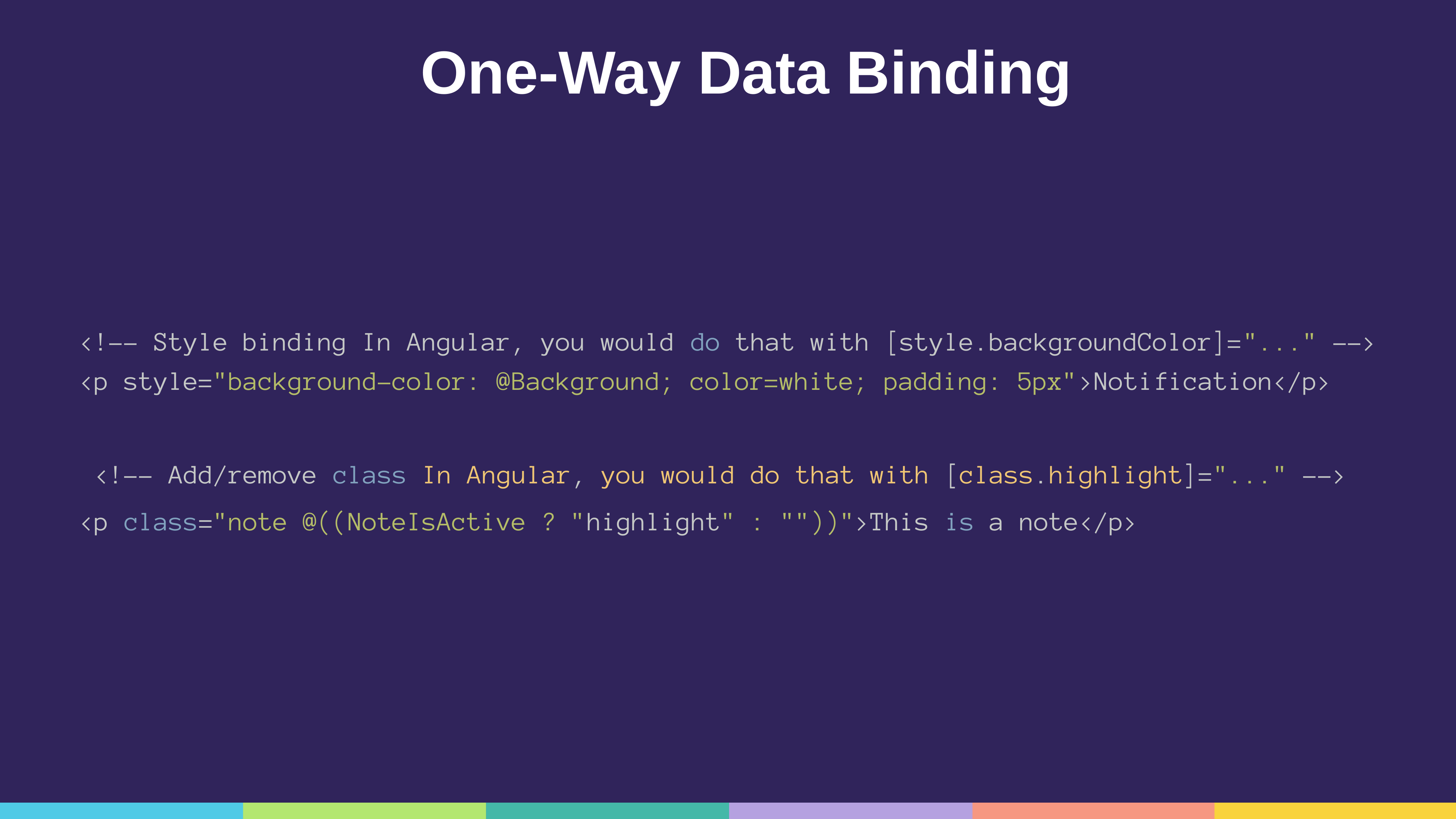

# One-Way Data Binding
<!-- Style binding In Angular, you would do that with [style.backgroundColor]="..." --> <p style="background-color: @Background; color=white; padding: 5px">Notification</p>

 <!-- Add/remove class In Angular, you would do that with [class.highlight]="..." -->
<p class="note @((NoteIsActive ? "highlight" : ""))">This is a note</p>